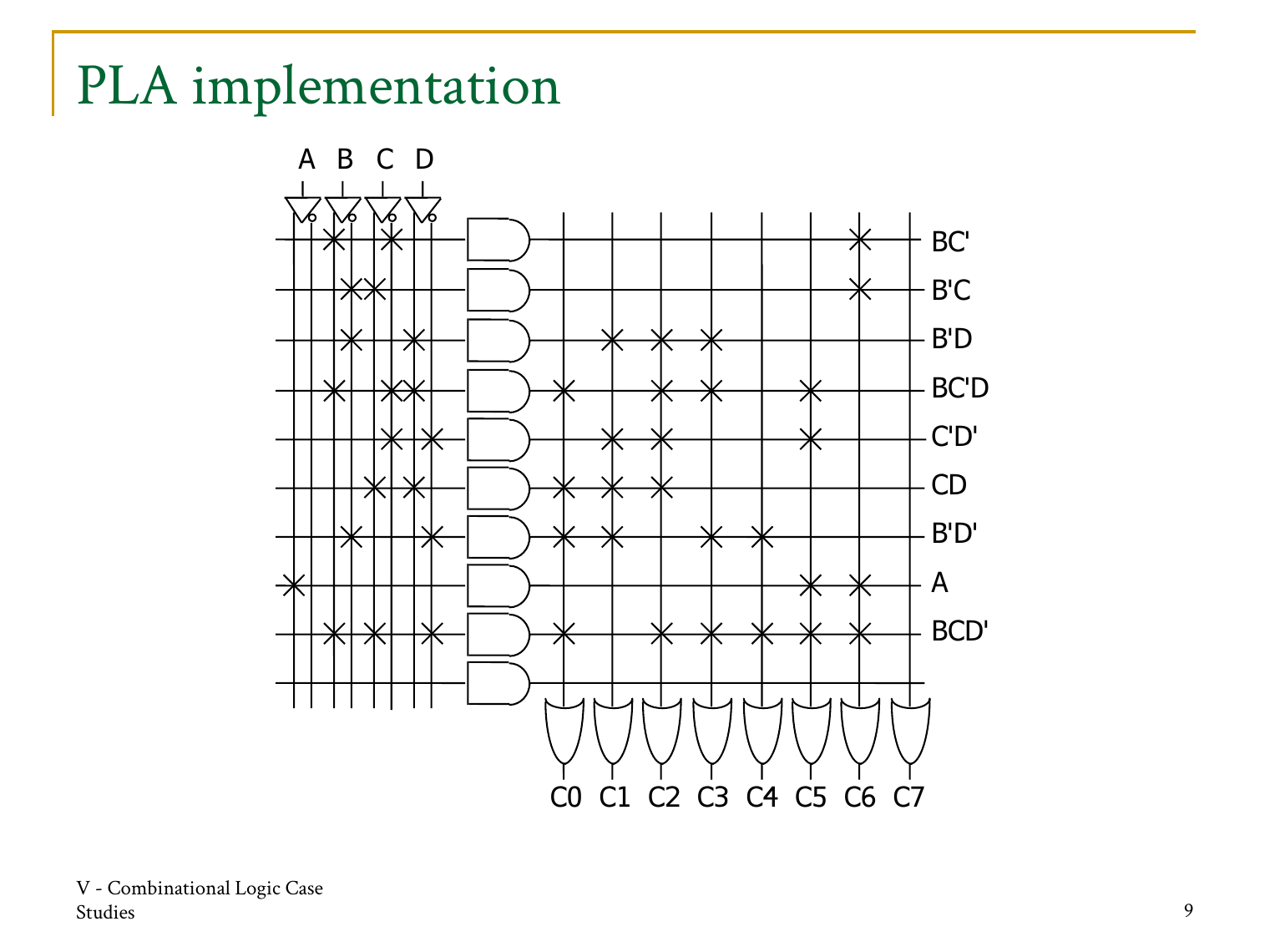

# PLA implementation
A	B	C	D

BC'
B'C
B'D
BC'D
C'D'
CD
B'D'
A
BCD'

C0  C1  C2  C3  C4  C5  C6  C7

V - Combinational Logic Case Studies
9